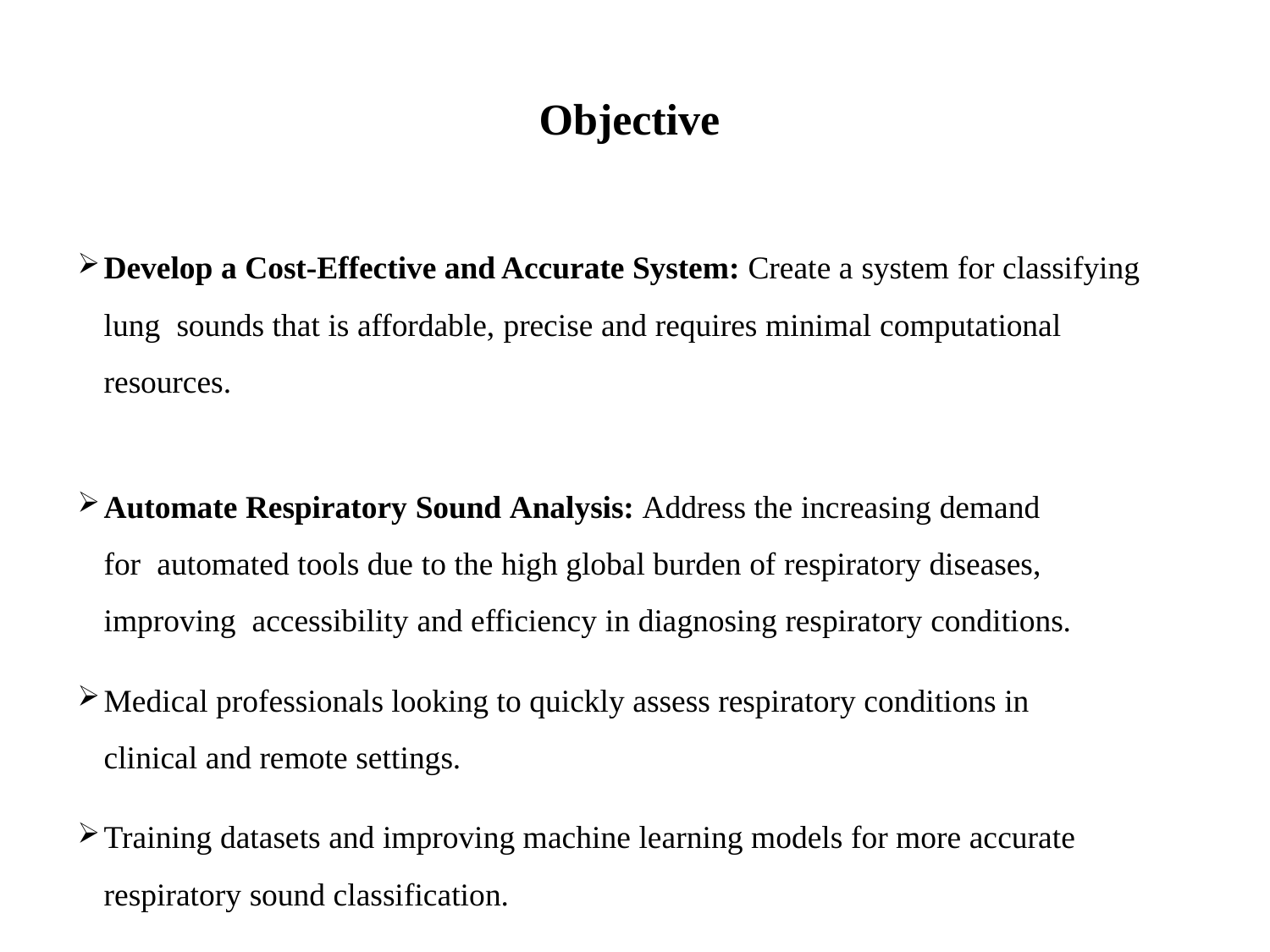

# Objective
Develop a Cost-Effective and Accurate System: Create a system for classifying lung  sounds that is affordable, precise and requires minimal computational resources.

Automate Respiratory Sound Analysis: Address the increasing demand for  automated tools due to the high global burden of respiratory diseases, improving  accessibility and efficiency in diagnosing respiratory conditions.
Medical professionals looking to quickly assess respiratory conditions in clinical and remote settings.
Training datasets and improving machine learning models for more accurate respiratory sound classification.